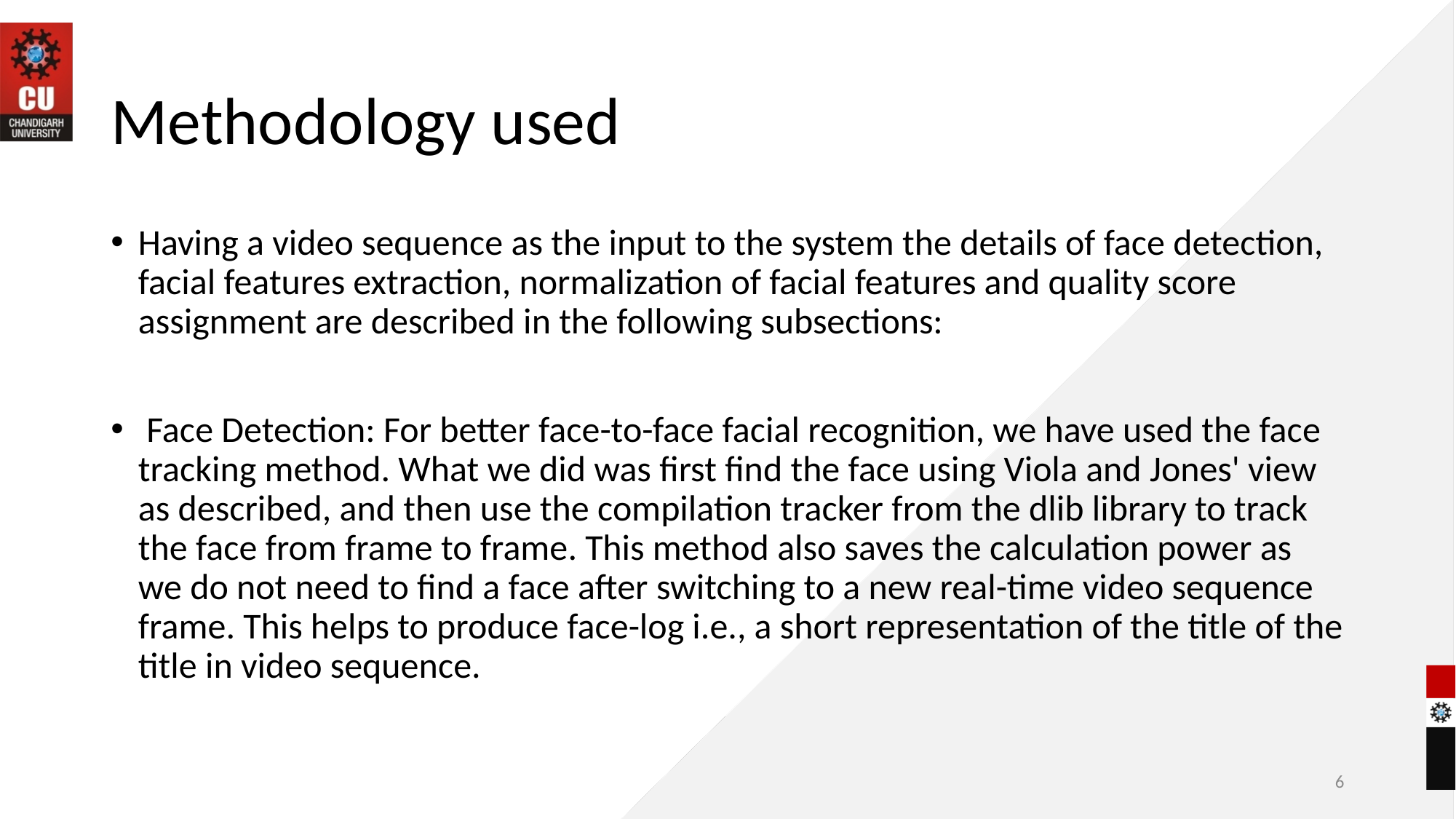

# Methodology used
Having a video sequence as the input to the system the details of face detection, facial features extraction, normalization of facial features and quality score assignment are described in the following subsections:

 Face Detection: For better face-to-face facial recognition, we have used the face tracking method. What we did was first find the face using Viola and Jones' view as described, and then use the compilation tracker from the dlib library to track the face from frame to frame. This method also saves the calculation power as we do not need to find a face after switching to a new real-time video sequence frame. This helps to produce face-log i.e., a short representation of the title of the title in video sequence.
6